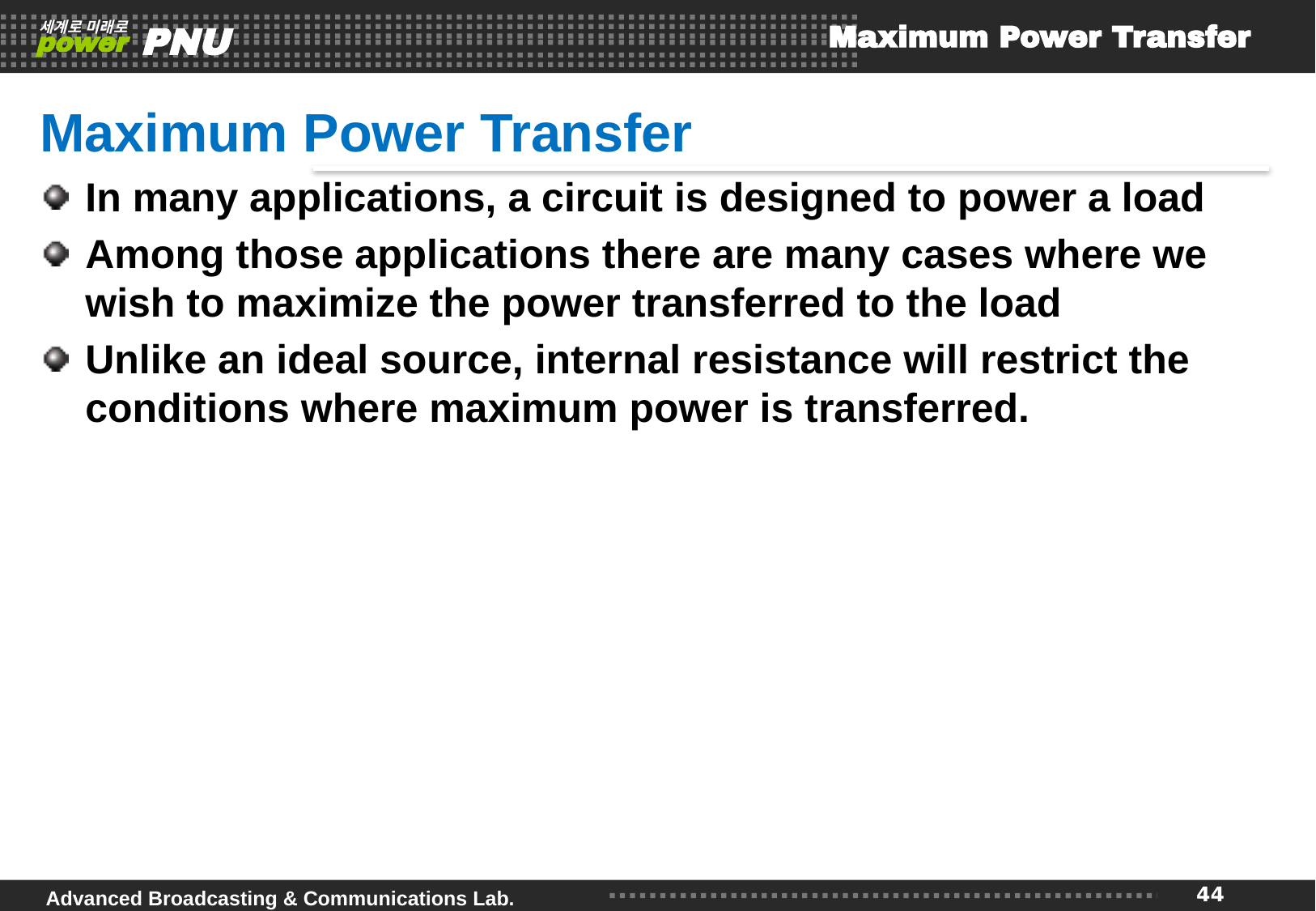

# Maximum Power Transfer
Maximum Power Transfer
In many applications, a circuit is designed to power a load
Among those applications there are many cases where we wish to maximize the power transferred to the load
Unlike an ideal source, internal resistance will restrict the conditions where maximum power is transferred.